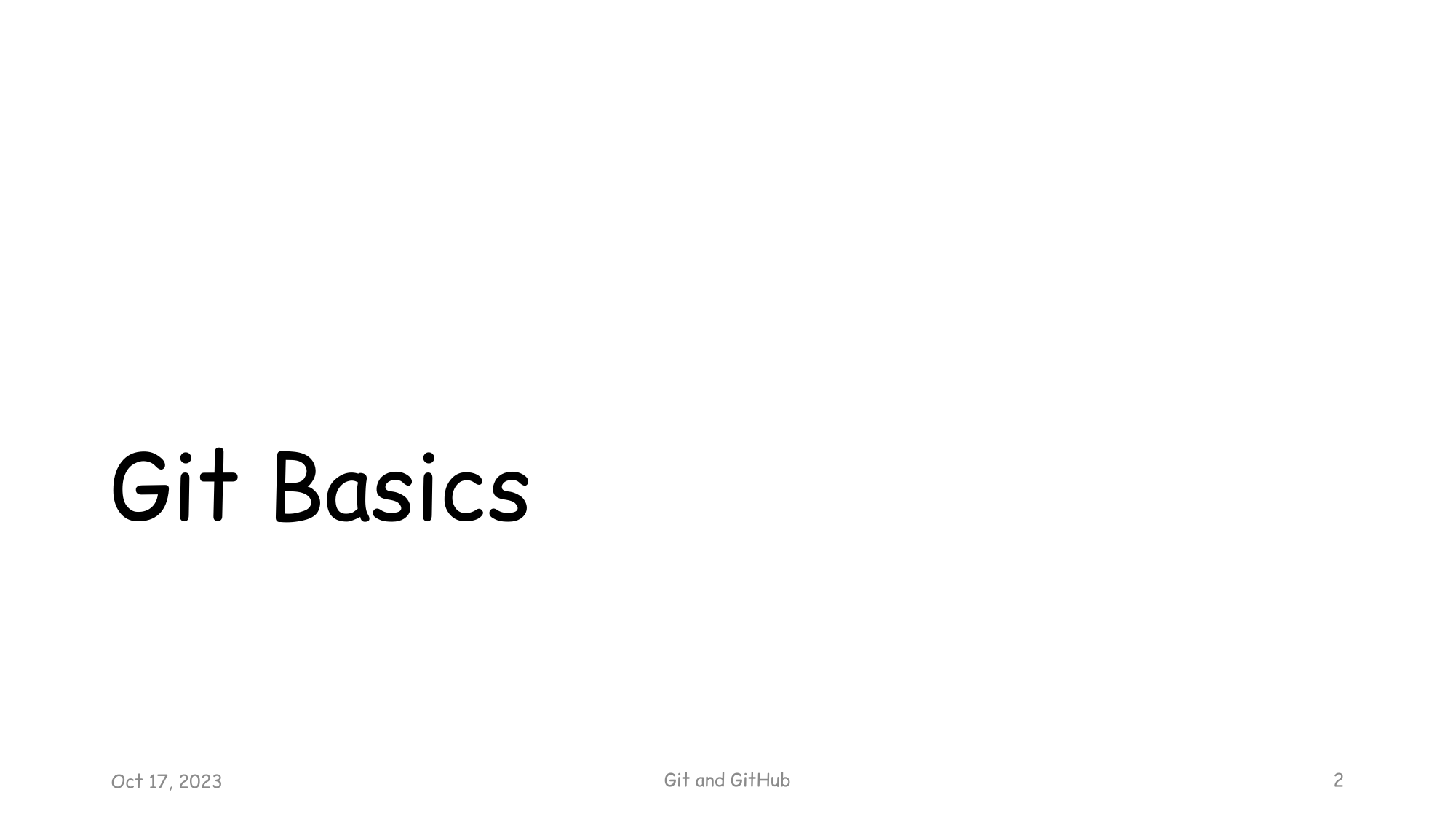

# Git Basics

Oct 17, 2023
Git and GitHub
2